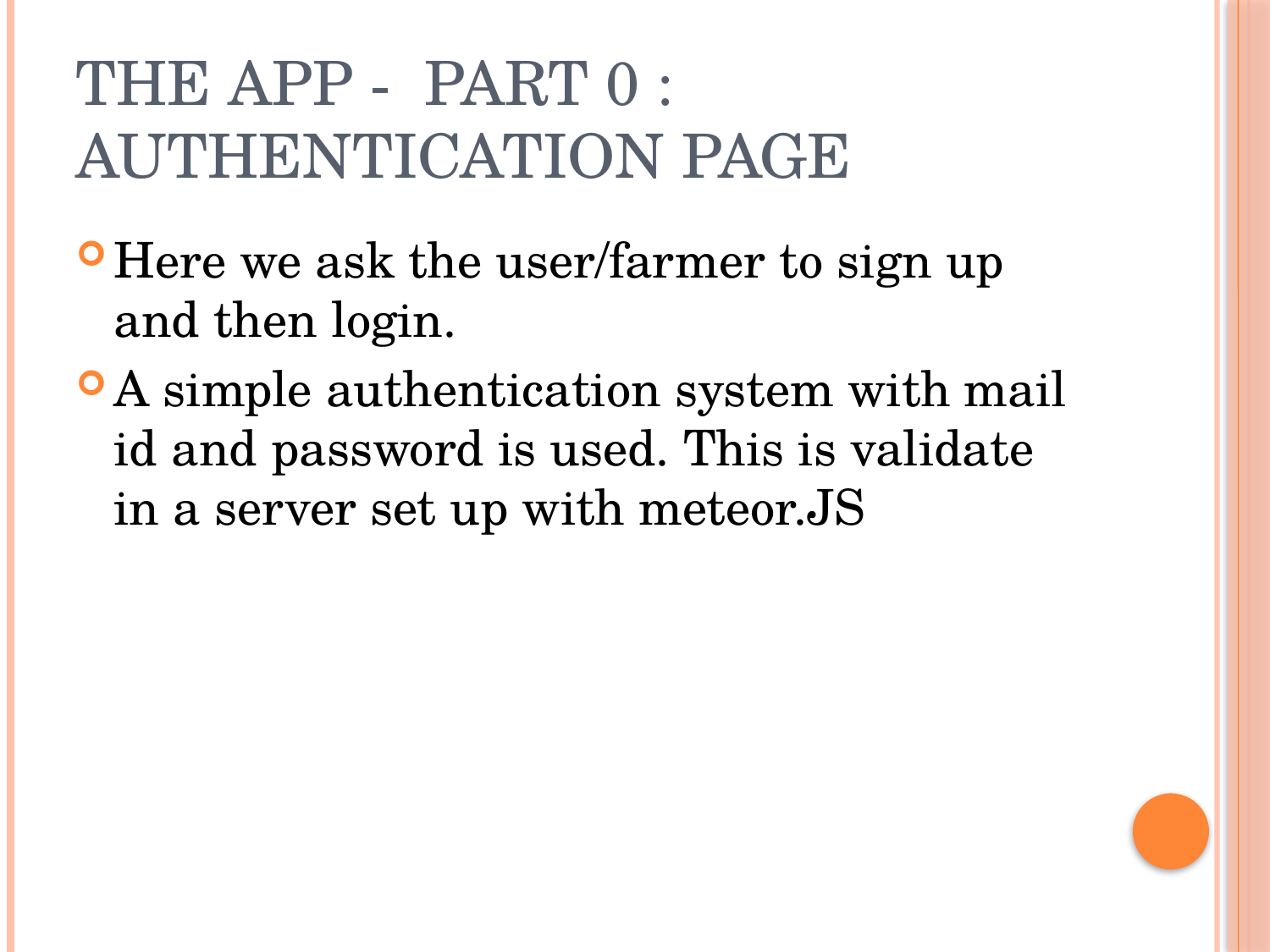

# The app -  Part 0 : Authentication page
Here we ask the user/farmer to sign up and then login.
A simple authentication system with mail id and password is used. This is validate in a server set up with meteor.JS